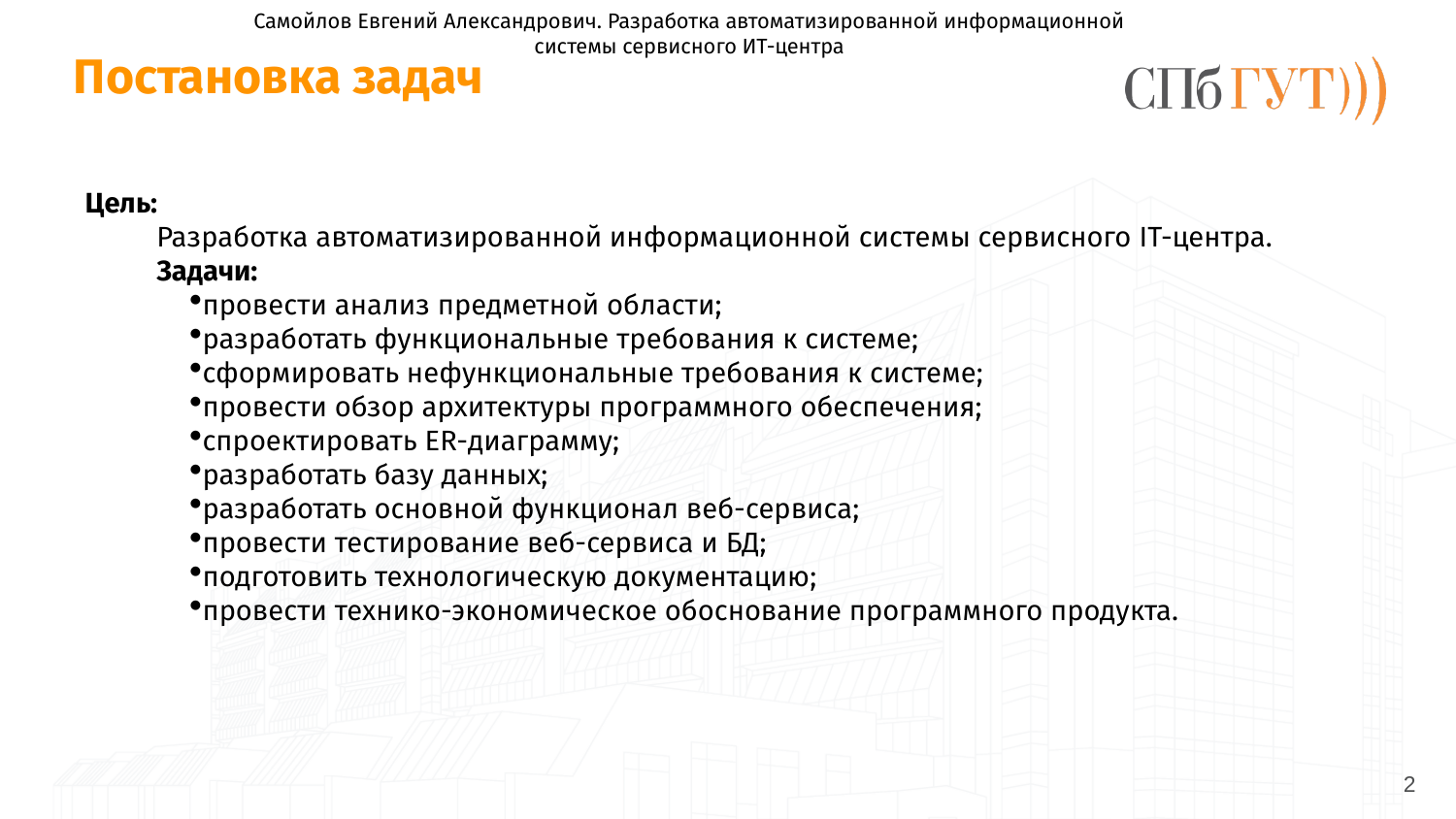

Самойлов Евгений Александрович. Разработка автоматизированной информационной системы сервисного ИТ-центра
# Постановка задач
Цель:
Разработка автоматизированной информационной системы сервисного IT-центра.
Задачи:
провести анализ предметной области;
разработать функциональные требования к системе;
сформировать нефункциональные требования к системе;
провести обзор архитектуры программного обеспечения;
спроектировать ER-диаграмму;
разработать базу данных;
разработать основной функционал веб-сервиса;
провести тестирование веб-сервиса и БД;
подготовить технологическую документацию;
провести технико-экономическое обоснование программного продукта.

2